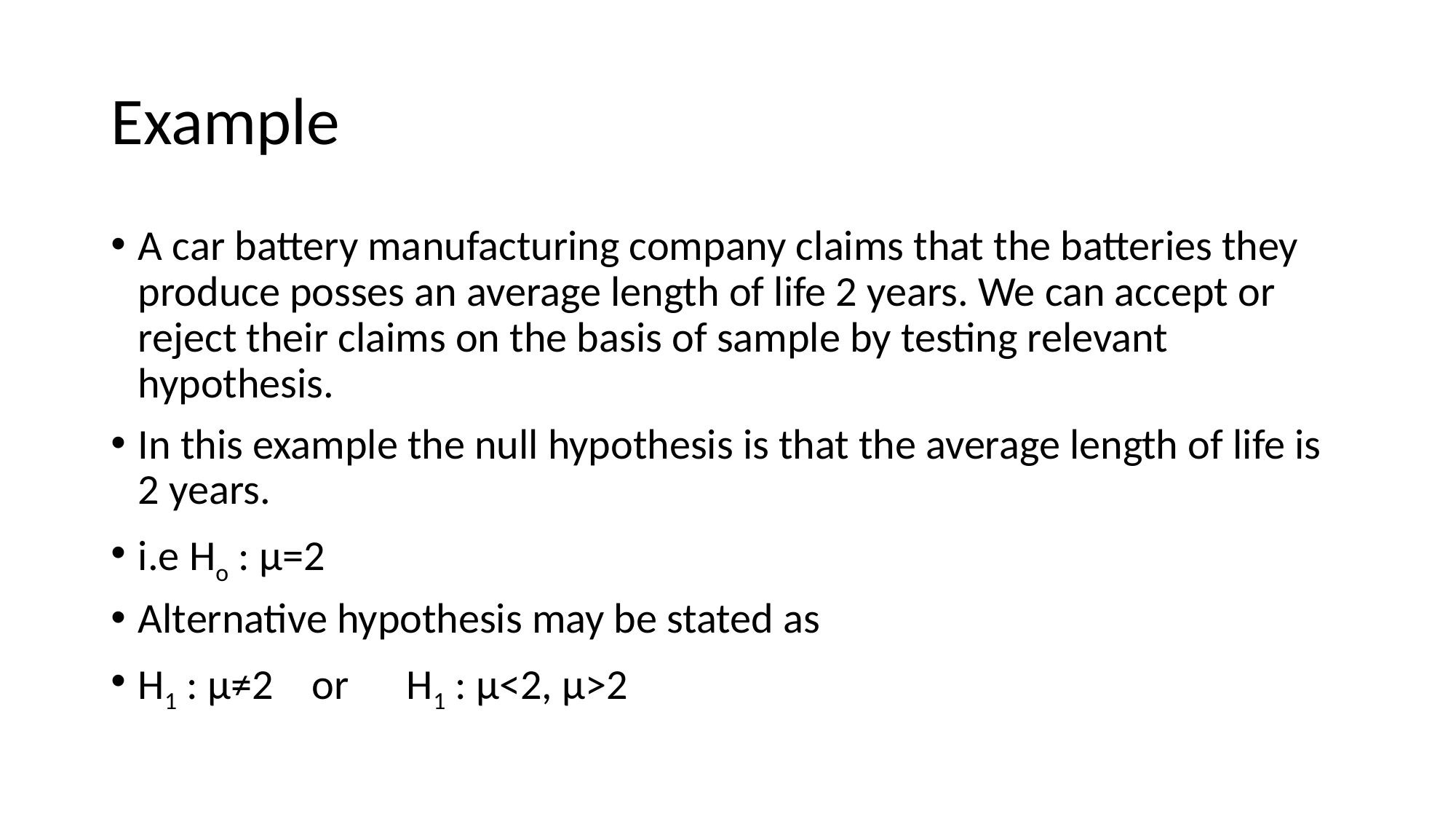

# Example
A car battery manufacturing company claims that the batteries they produce posses an average length of life 2 years. We can accept or reject their claims on the basis of sample by testing relevant hypothesis.
In this example the null hypothesis is that the average length of life is 2 years.
i.e Ho : μ=2
Alternative hypothesis may be stated as
H1 : μ≠2    or      H1 : μ<2, μ>2